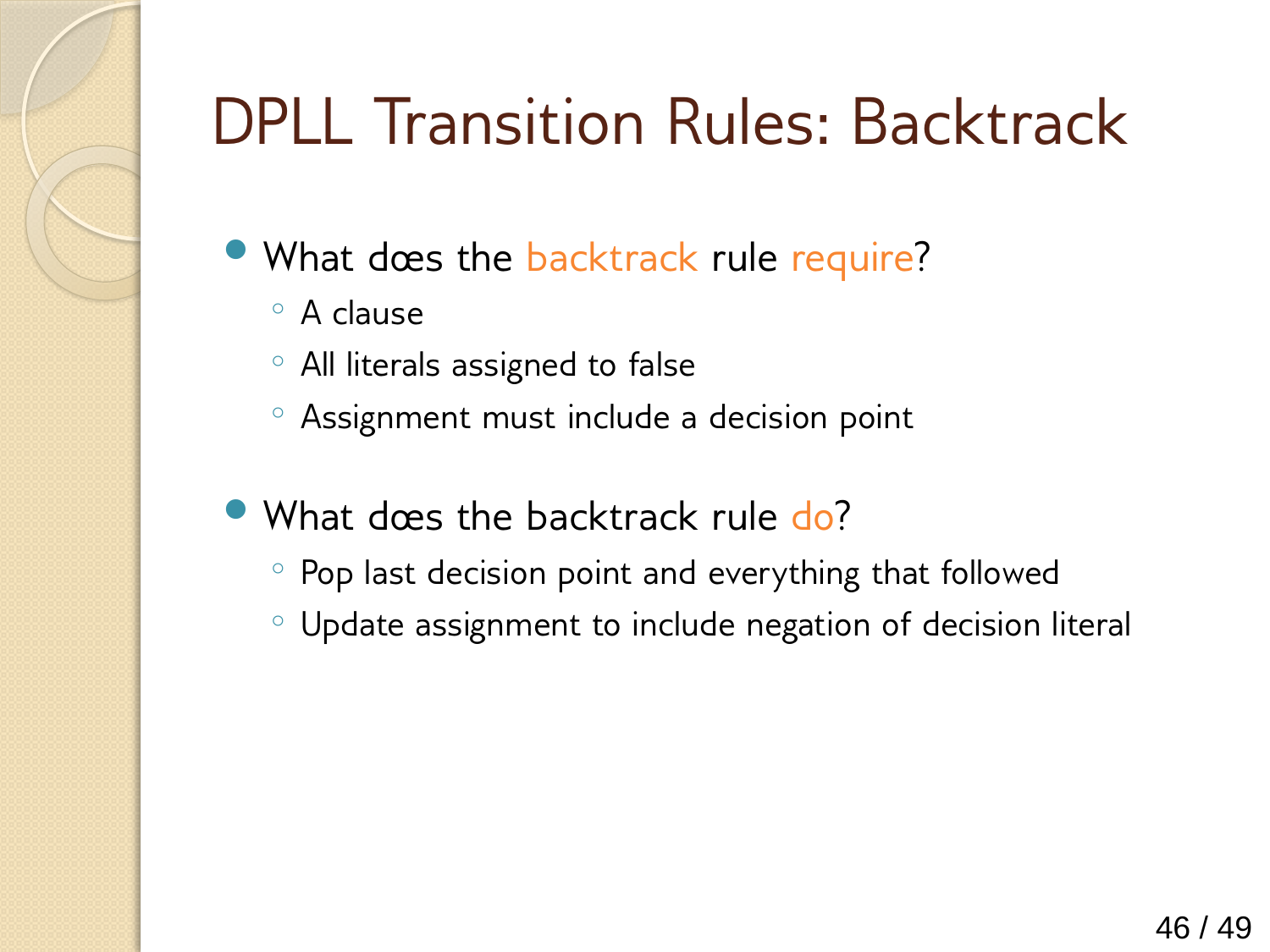

# DPLL Transition Rules: Backtrack
What does the backtrack rule require?
A clause
All literals assigned to false
Assignment must include a decision point
What does the backtrack rule do?
Pop last decision point and everything that followed
Update assignment to include negation of decision literal